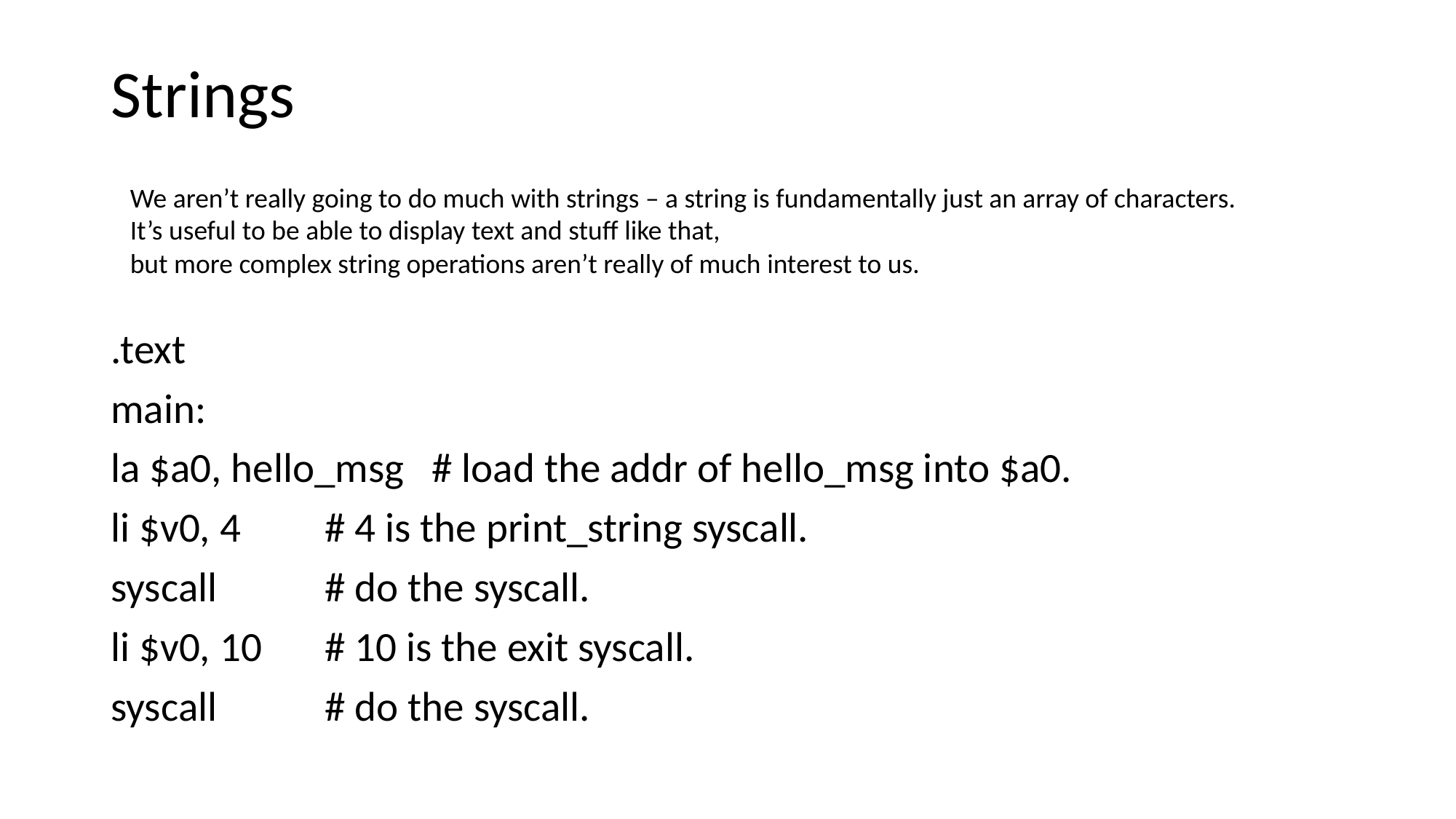

# Strings
We aren’t really going to do much with strings – a string is fundamentally just an array of characters.
It’s useful to be able to display text and stuff like that,
but more complex string operations aren’t really of much interest to us.
.text
main:
la $a0, hello_msg	# load the addr of hello_msg into $a0.
li $v0, 4 		# 4 is the print_string syscall.
syscall 			# do the syscall.
li $v0, 10 		# 10 is the exit syscall.
syscall 			# do the syscall.